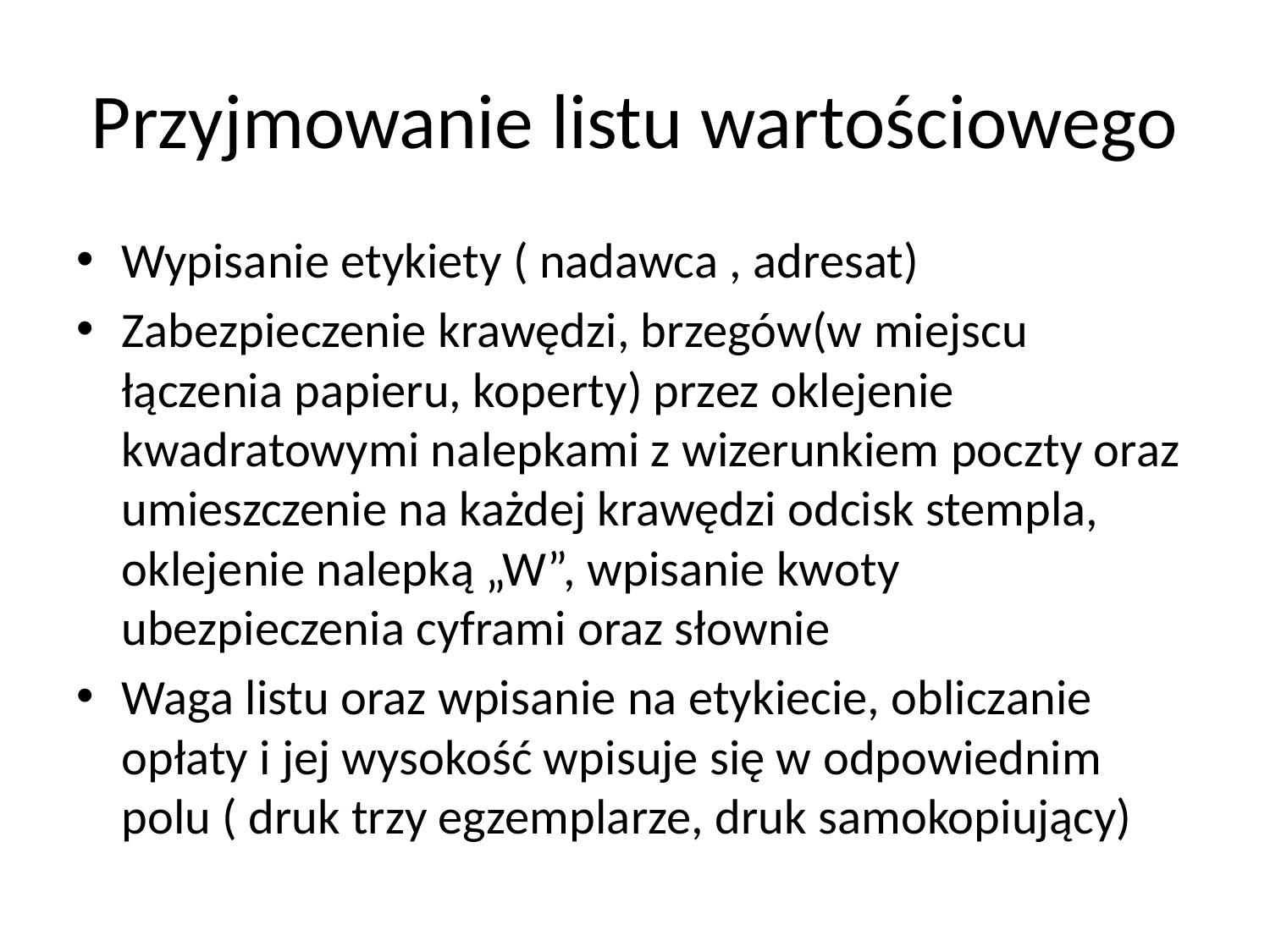

# Przyjmowanie listu wartościowego
Wypisanie etykiety ( nadawca , adresat)
Zabezpieczenie krawędzi, brzegów(w miejscu łączenia papieru, koperty) przez oklejenie kwadratowymi nalepkami z wizerunkiem poczty oraz umieszczenie na każdej krawędzi odcisk stempla, oklejenie nalepką „W”, wpisanie kwoty ubezpieczenia cyframi oraz słownie
Waga listu oraz wpisanie na etykiecie, obliczanie opłaty i jej wysokość wpisuje się w odpowiednim polu ( druk trzy egzemplarze, druk samokopiujący)